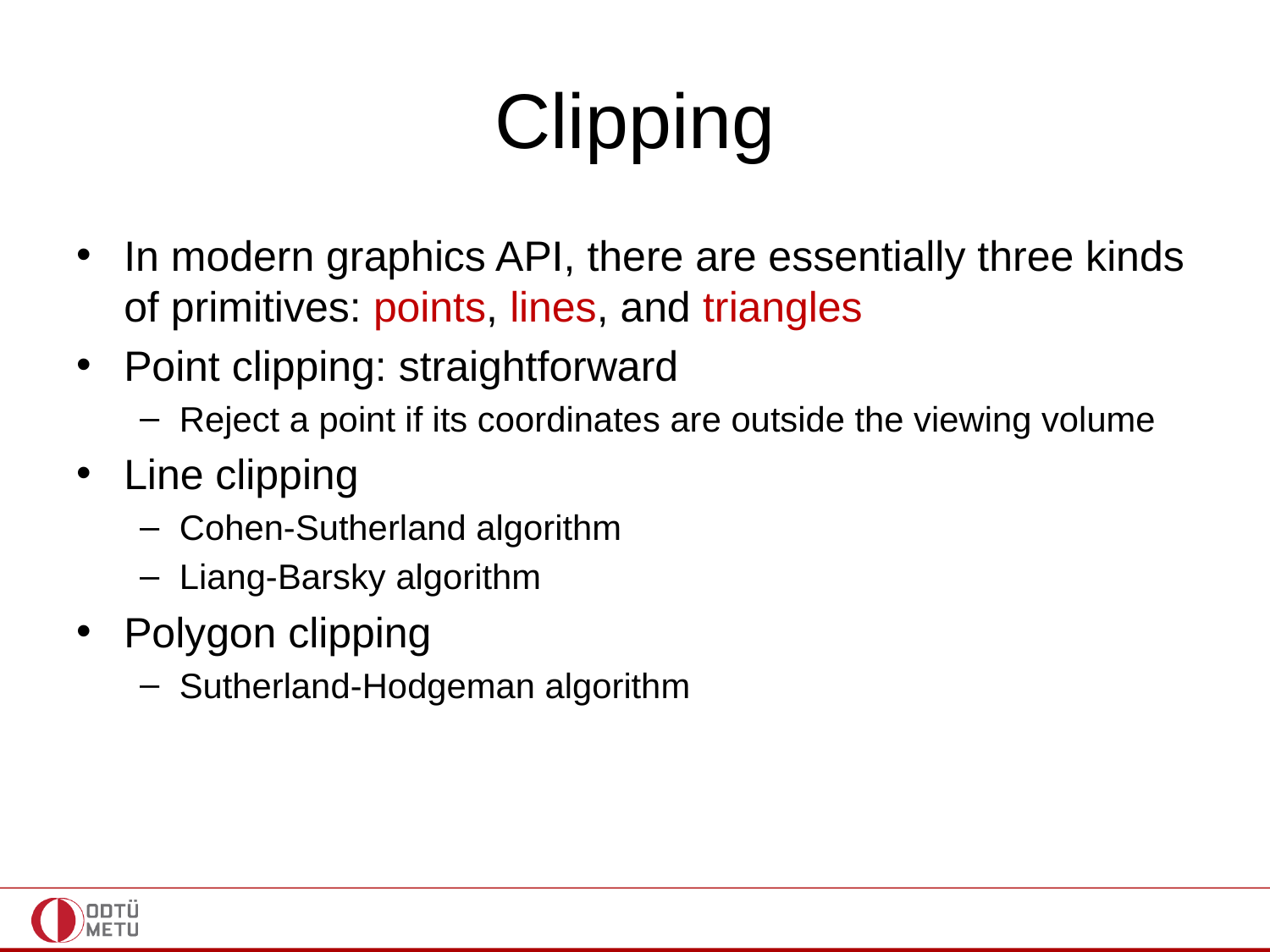

# Clipping
In modern graphics API, there are essentially three kinds of primitives: points, lines, and triangles
Point clipping: straightforward
Reject a point if its coordinates are outside the viewing volume
Line clipping
Cohen-Sutherland algorithm
Liang-Barsky algorithm
Polygon clipping
Sutherland-Hodgeman algorithm